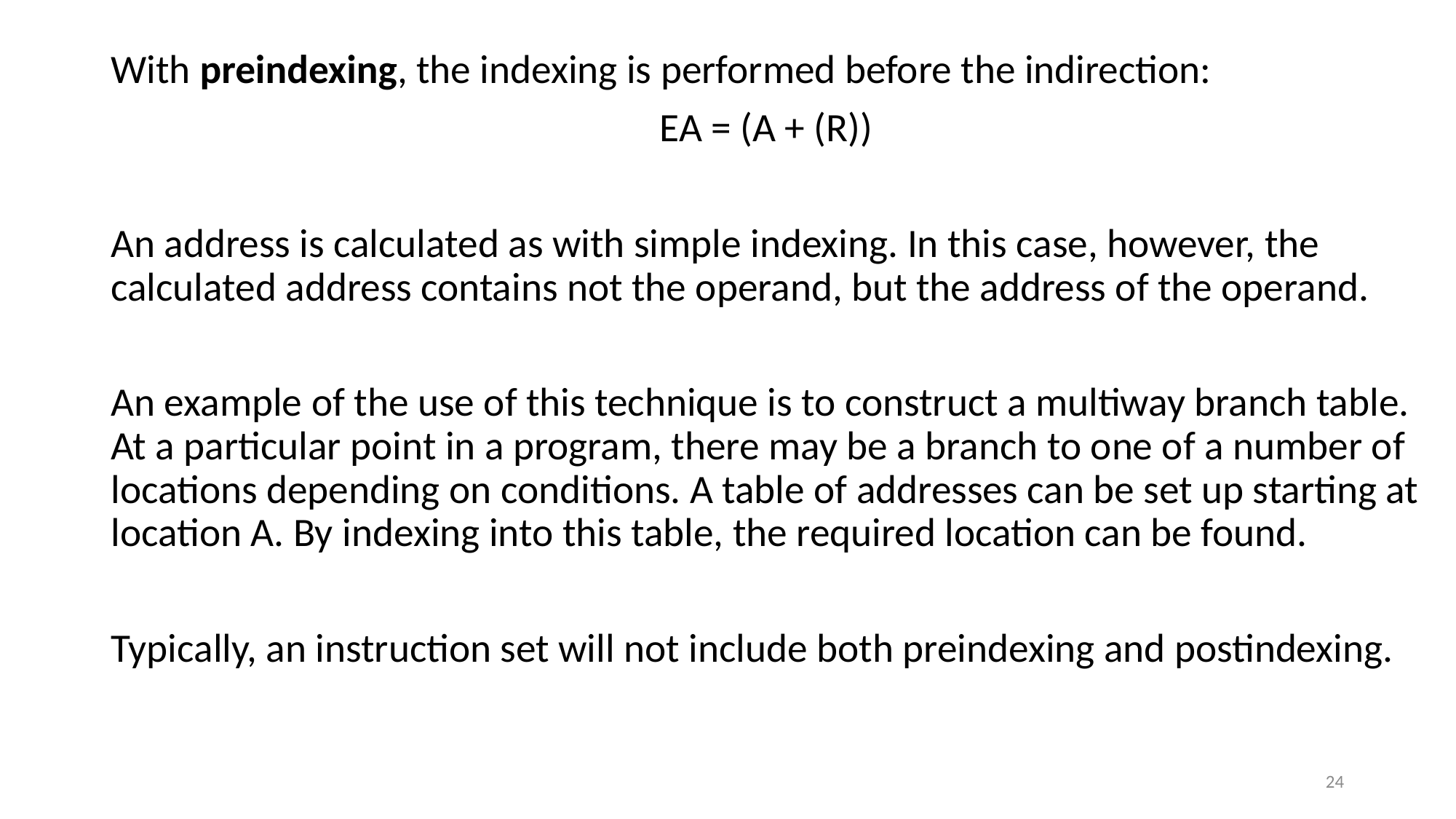

With preindexing, the indexing is performed before the indirection:
EA = (A + (R))

An address is calculated as with simple indexing. In this case, however, the calculated address contains not the operand, but the address of the operand.

An example of the use of this technique is to construct a multiway branch table. At a particular point in a program, there may be a branch to one of a number of locations depending on conditions. A table of addresses can be set up starting at location A. By indexing into this table, the required location can be found.

Typically, an instruction set will not include both preindexing and postindexing.
#
24